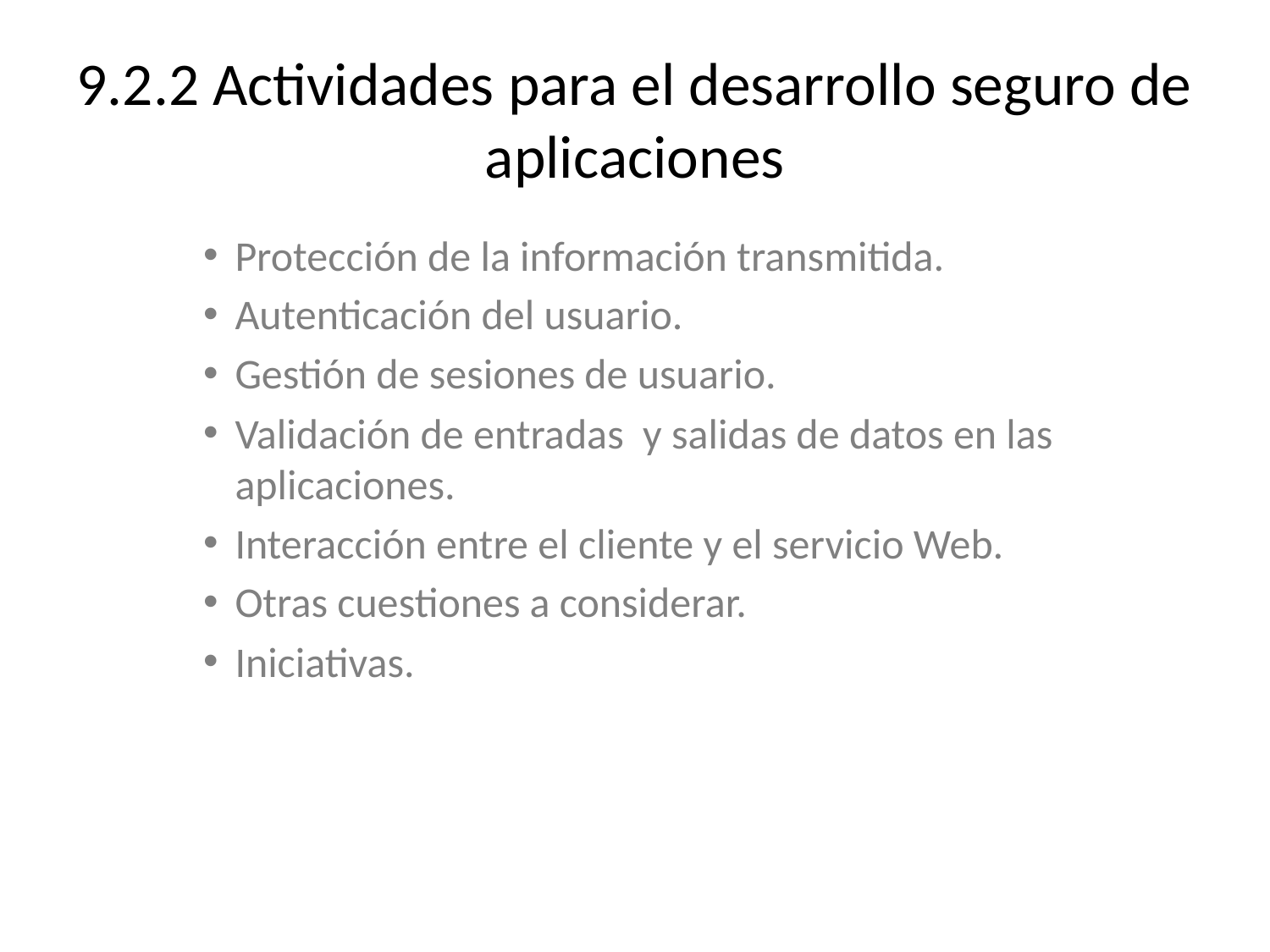

# 9.2.2 Actividades para el desarrollo seguro de aplicaciones
Protección de la información transmitida.
Autenticación del usuario.
Gestión de sesiones de usuario.
Validación de entradas  y salidas de datos en las  aplicaciones.
Interacción entre el cliente y el servicio Web.
Otras cuestiones a considerar.
Iniciativas.